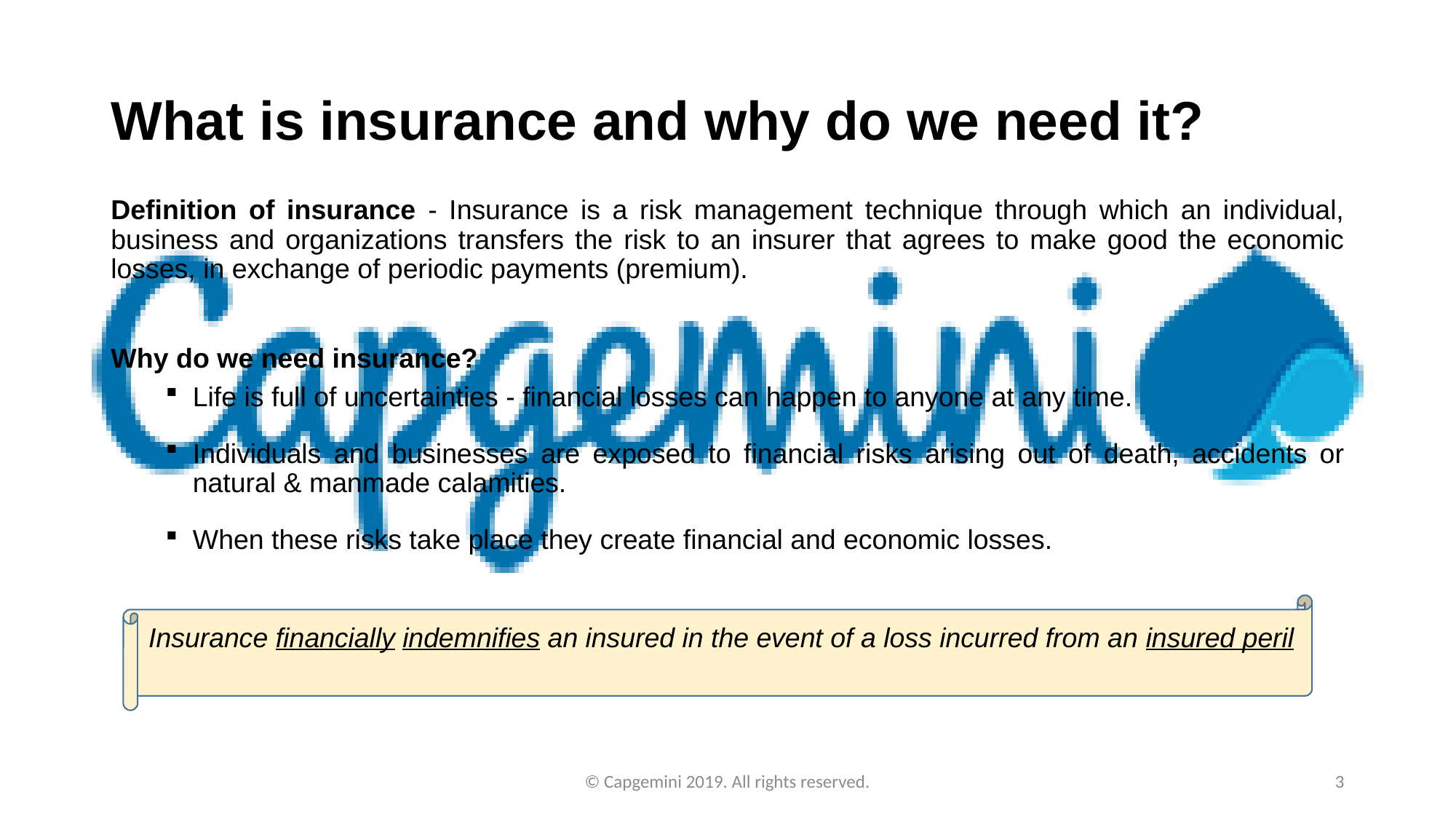

# What is insurance and why do we need it?
Definition of insurance - Insurance is a risk management technique through which an individual, business and organizations transfers the risk to an insurer that agrees to make good the economic losses, in exchange of periodic payments (premium).

Why do we need insurance?
Life is full of uncertainties - financial losses can happen to anyone at any time.
Individuals and businesses are exposed to financial risks arising out of death, accidents or natural & manmade calamities.
When these risks take place they create financial and economic losses.

Insurance financially indemnifies an insured in the event of a loss incurred from an insured peril

© Capgemini 2019. All rights reserved.
3